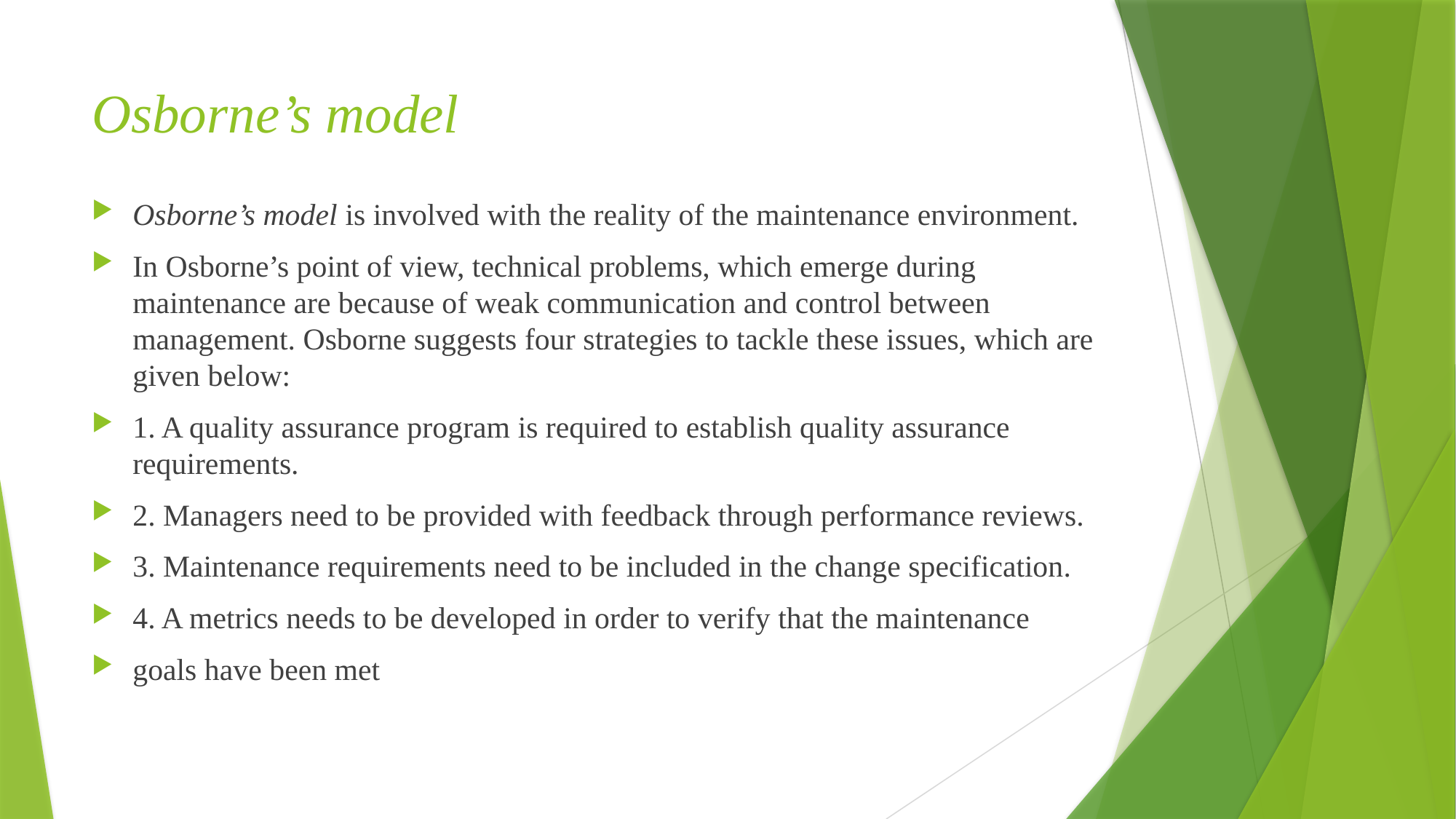

# Osborne’s model
Osborne’s model is involved with the reality of the maintenance environment.
In Osborne’s point of view, technical problems, which emerge during maintenance are because of weak communication and control between management. Osborne suggests four strategies to tackle these issues, which are given below:
1. A quality assurance program is required to establish quality assurance requirements.
2. Managers need to be provided with feedback through performance reviews.
3. Maintenance requirements need to be included in the change specification.
4. A metrics needs to be developed in order to verify that the maintenance
goals have been met